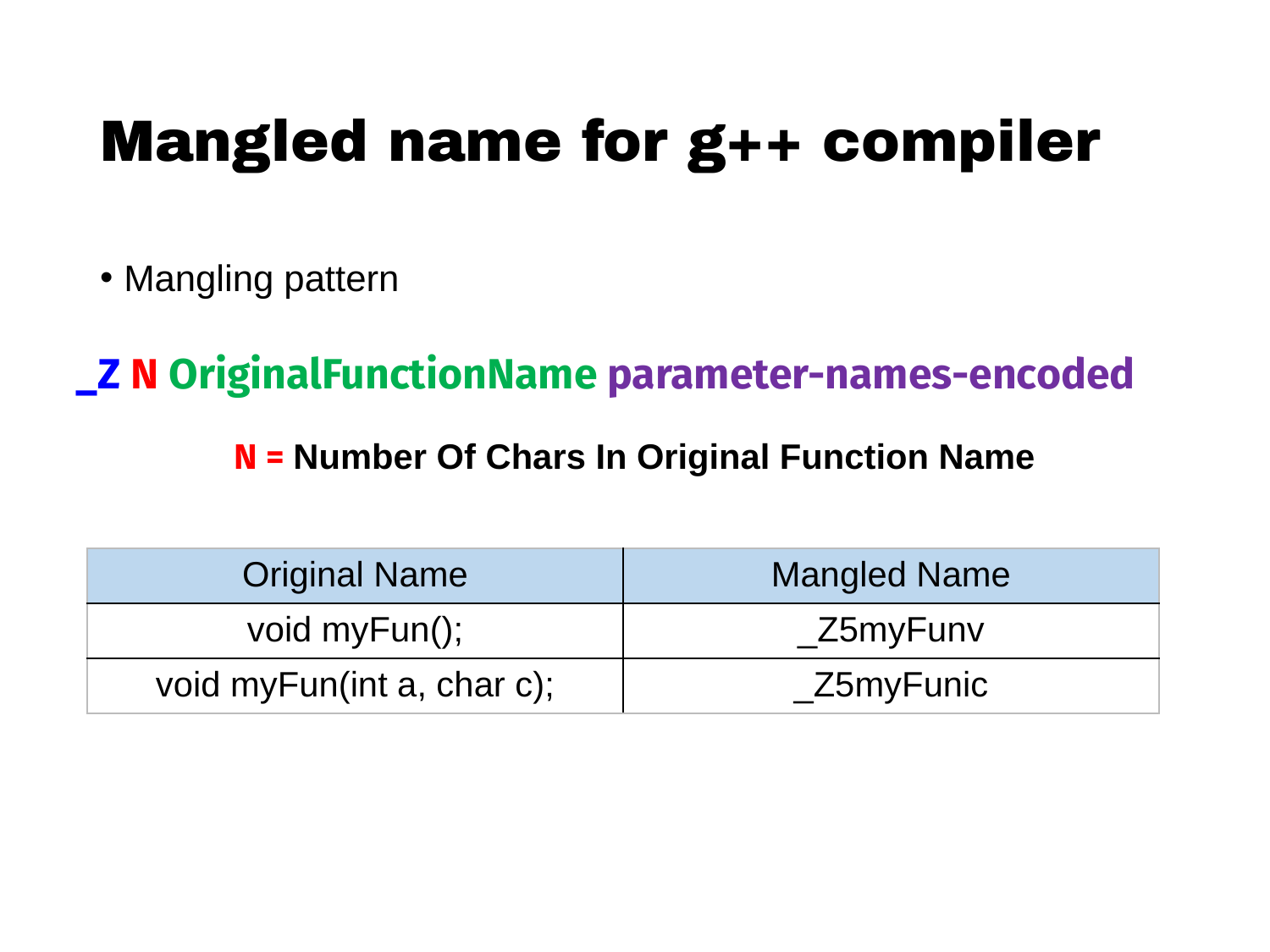

# Mangled name for g++ compiler
Mangling pattern
_Z N OriginalFunctionName parameter-names-encoded
N = Number Of Chars In Original Function Name
| Original Name | Mangled Name |
| --- | --- |
| void myFun(); | \_Z5myFunv |
| void myFun(int a, char c); | \_Z5myFunic |